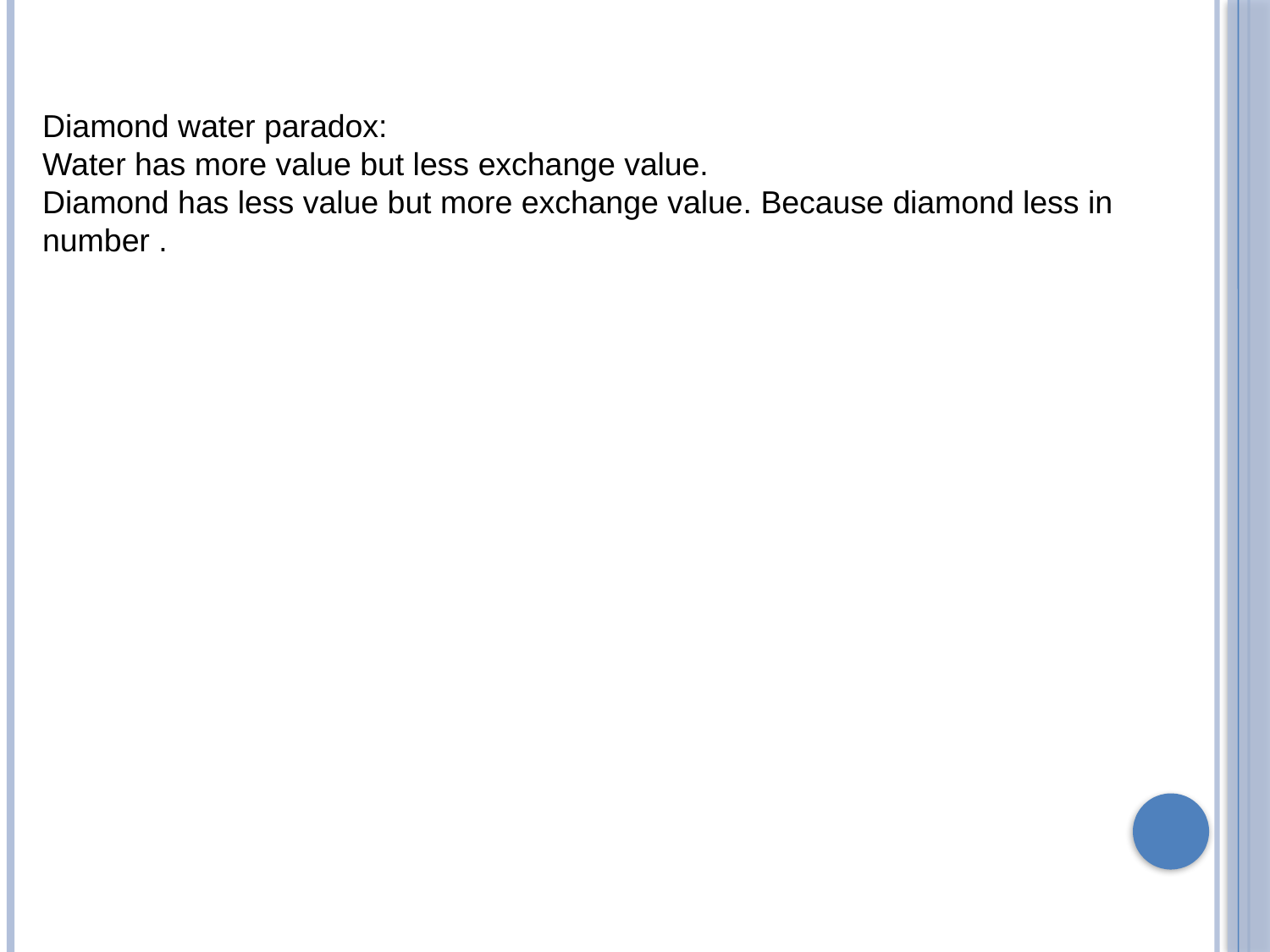

Diamond water paradox:
Water has more value but less exchange value.
Diamond has less value but more exchange value. Because diamond less in number .